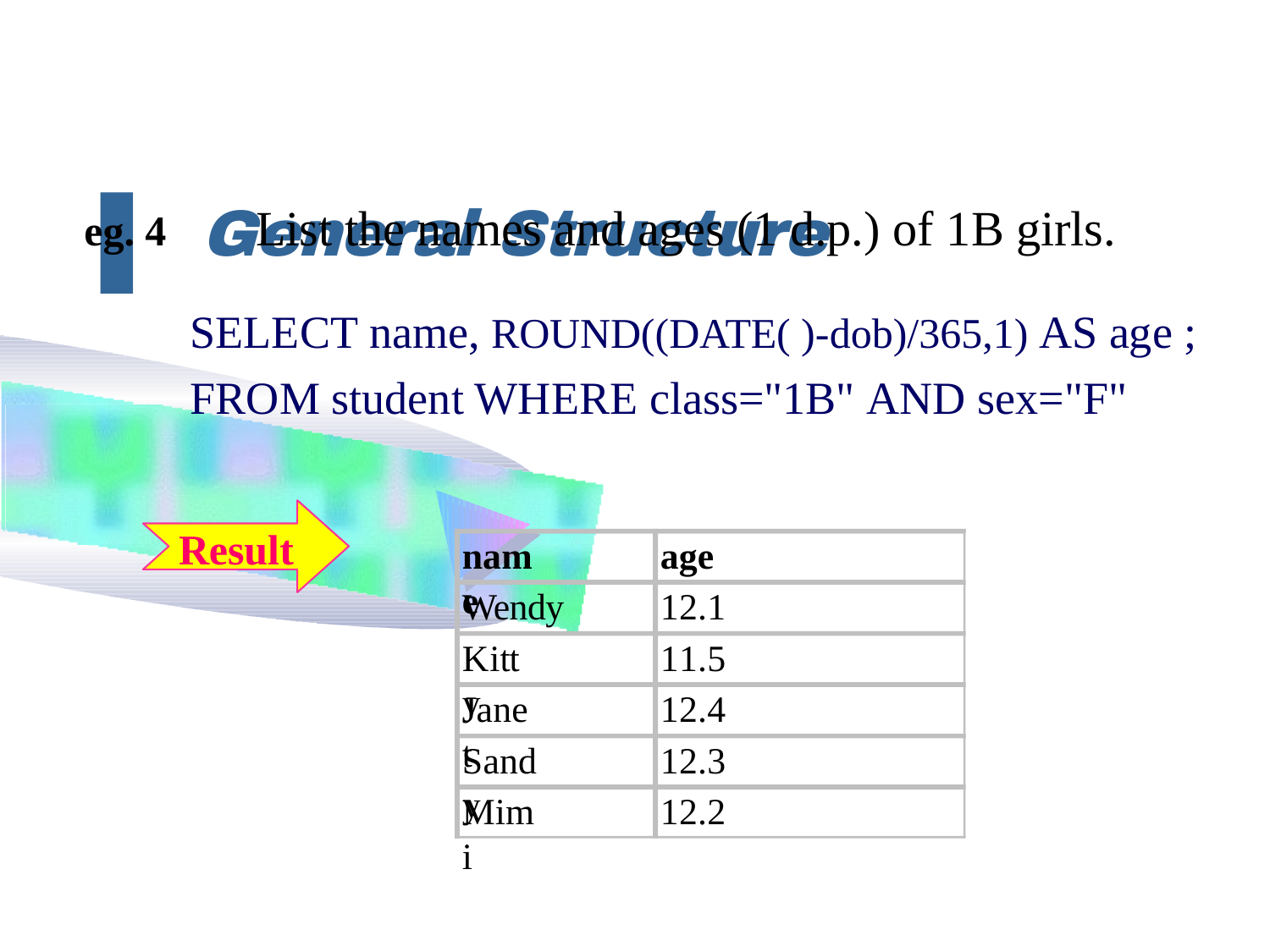

# I General Structure
List the names and ages (1 d.p.) of 1B girls.
eg. 4
SELECT name, ROUND((DATE( )-dob)/365,1) AS age ;
FROM student WHERE class="1B" AND sex="F"

Result

name
age
Wendy
12.1
Kitty
11.5
Janet
12.4
Sandy
12.3
Mimi
12.2